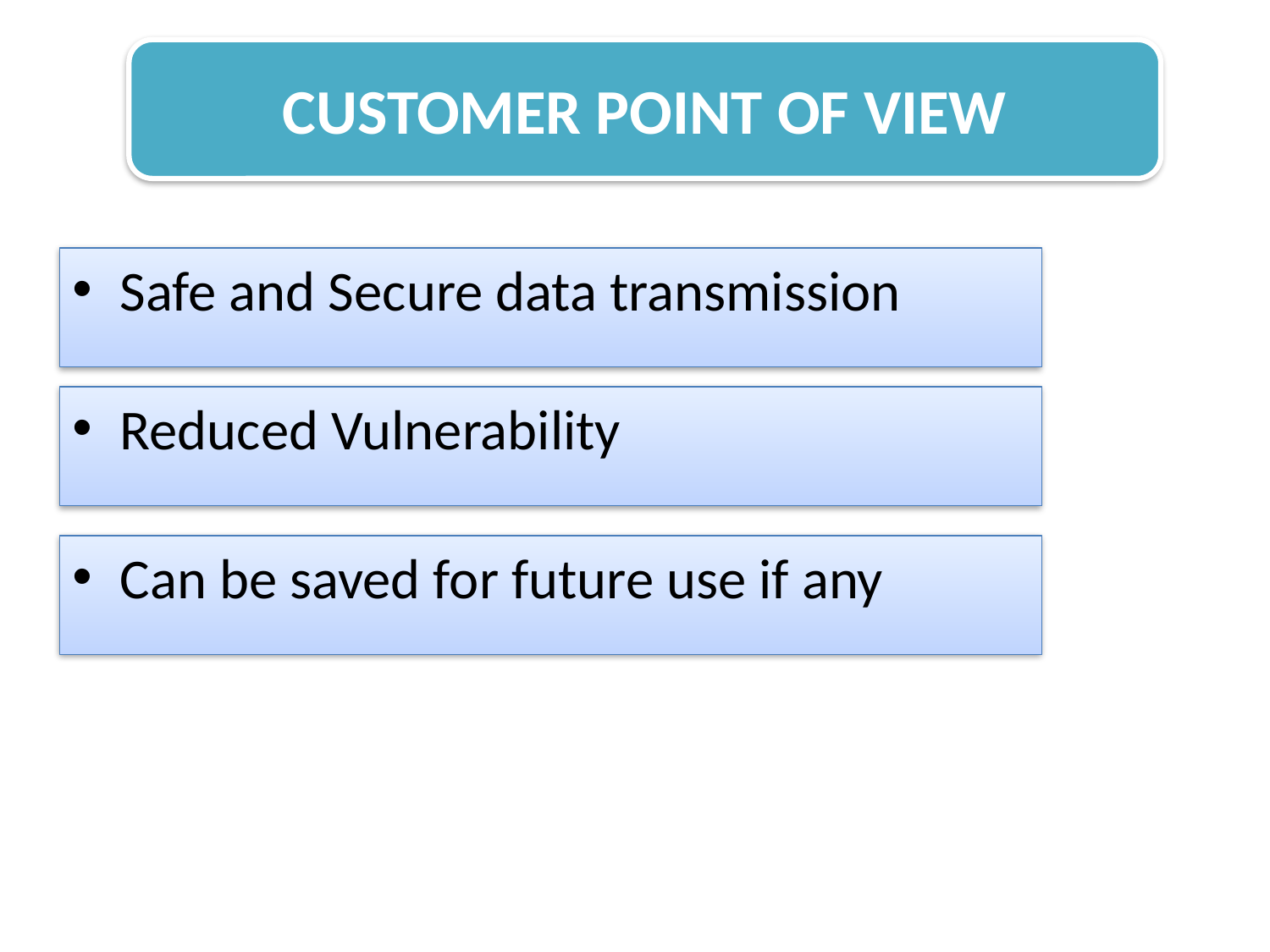

CUSTOMER POINT OF VIEW
Safe and Secure data transmission
Reduced Vulnerability
Can be saved for future use if any